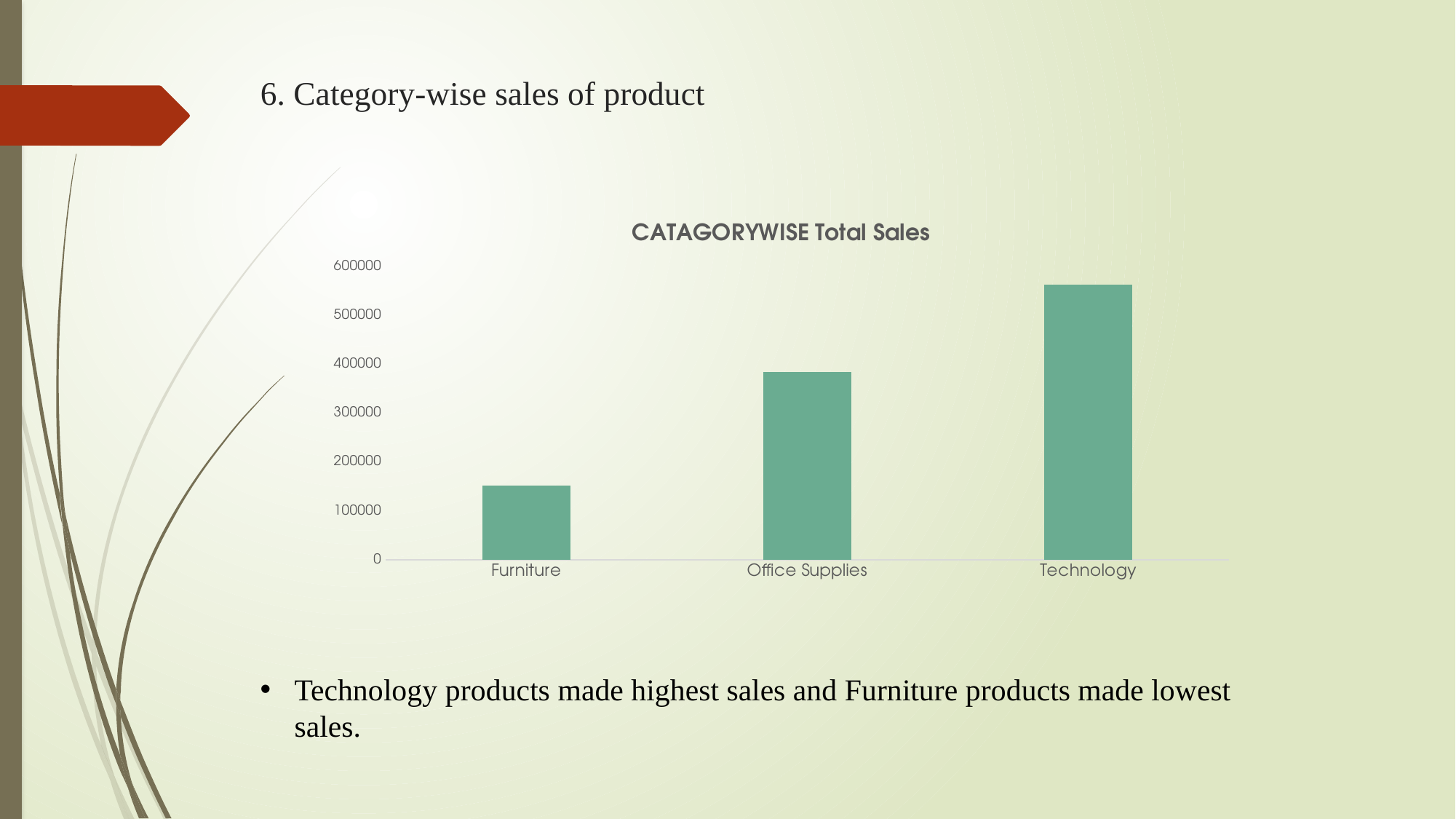

# 6. Category-wise sales of product

### Chart: CATAGORYWISE Total Sales

| Category | Total |
|---|---|
| Furniture | 151813.5399999999 |
| Office Supplies | 383538.3399999999 |
| Technology | 561675.8069999994 |
Technology products made highest sales and Furniture products made lowest sales.